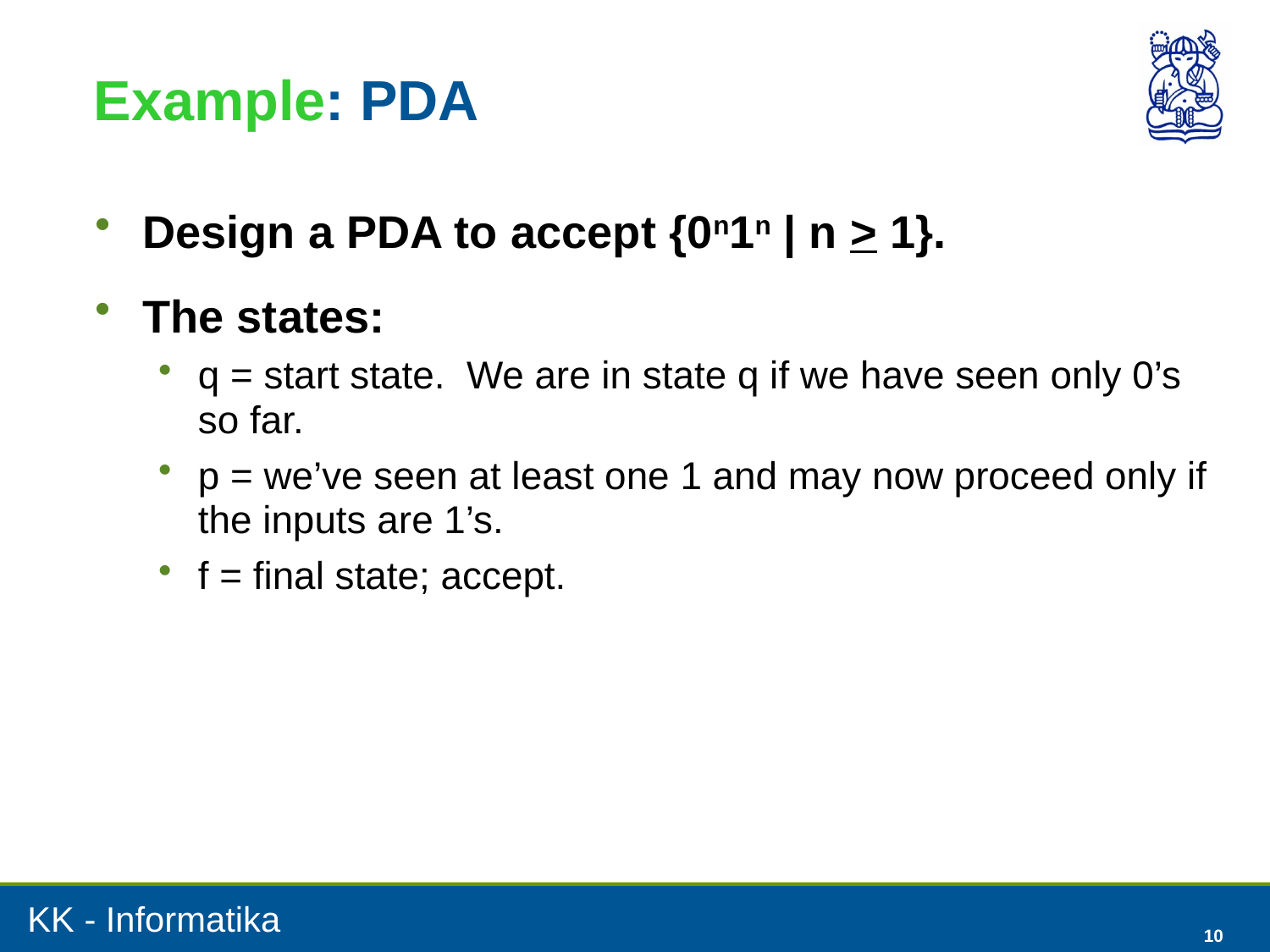

10
# Example: PDA
Design a PDA to accept {0n1n | n > 1}.
The states:
q = start state.  We are in state q if we have seen only 0’s so far.
p = we’ve seen at least one 1 and may now proceed only if the inputs are 1’s.
f = final state; accept.